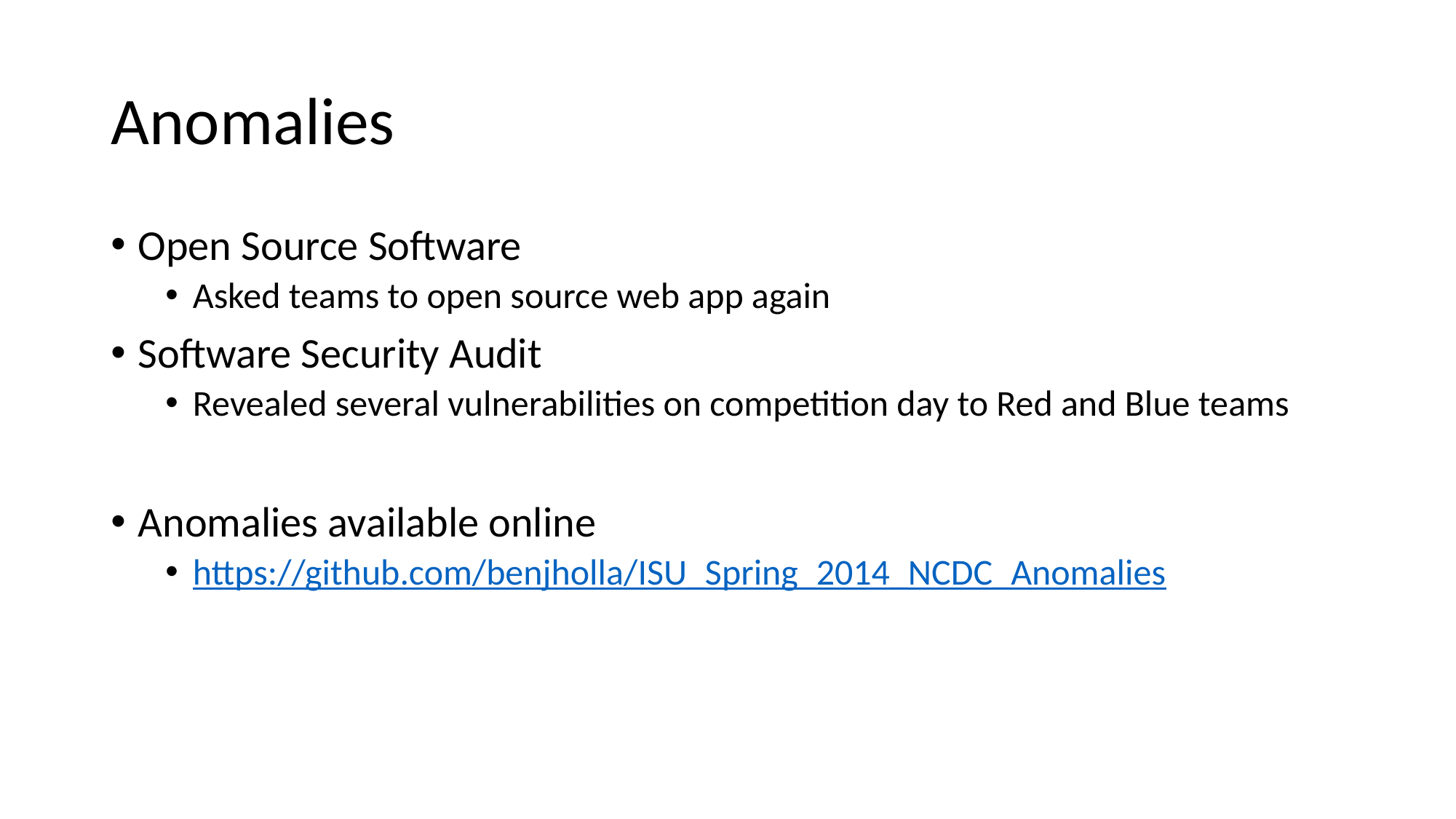

# Anomalies
Open Source Software
Asked teams to open source web app again
Software Security Audit
Revealed several vulnerabilities on competition day to Red and Blue teams

Anomalies available online
https://github.com/benjholla/ISU_Spring_2014_NCDC_Anomalies